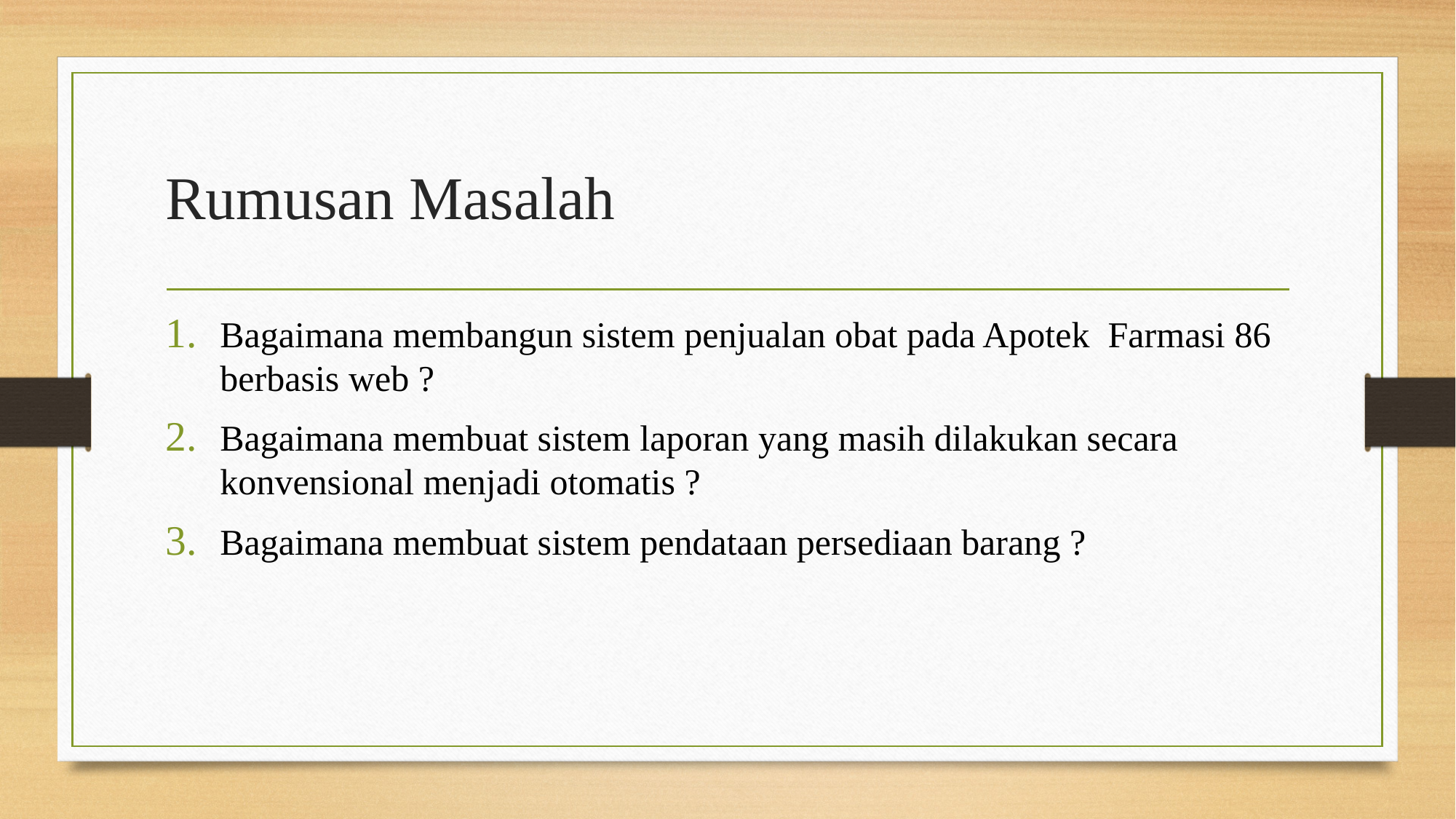

# Rumusan Masalah
Bagaimana membangun sistem penjualan obat pada Apotek  Farmasi 86 berbasis web ?
Bagaimana membuat sistem laporan yang masih dilakukan secara konvensional menjadi otomatis ?
Bagaimana membuat sistem pendataan persediaan barang ?